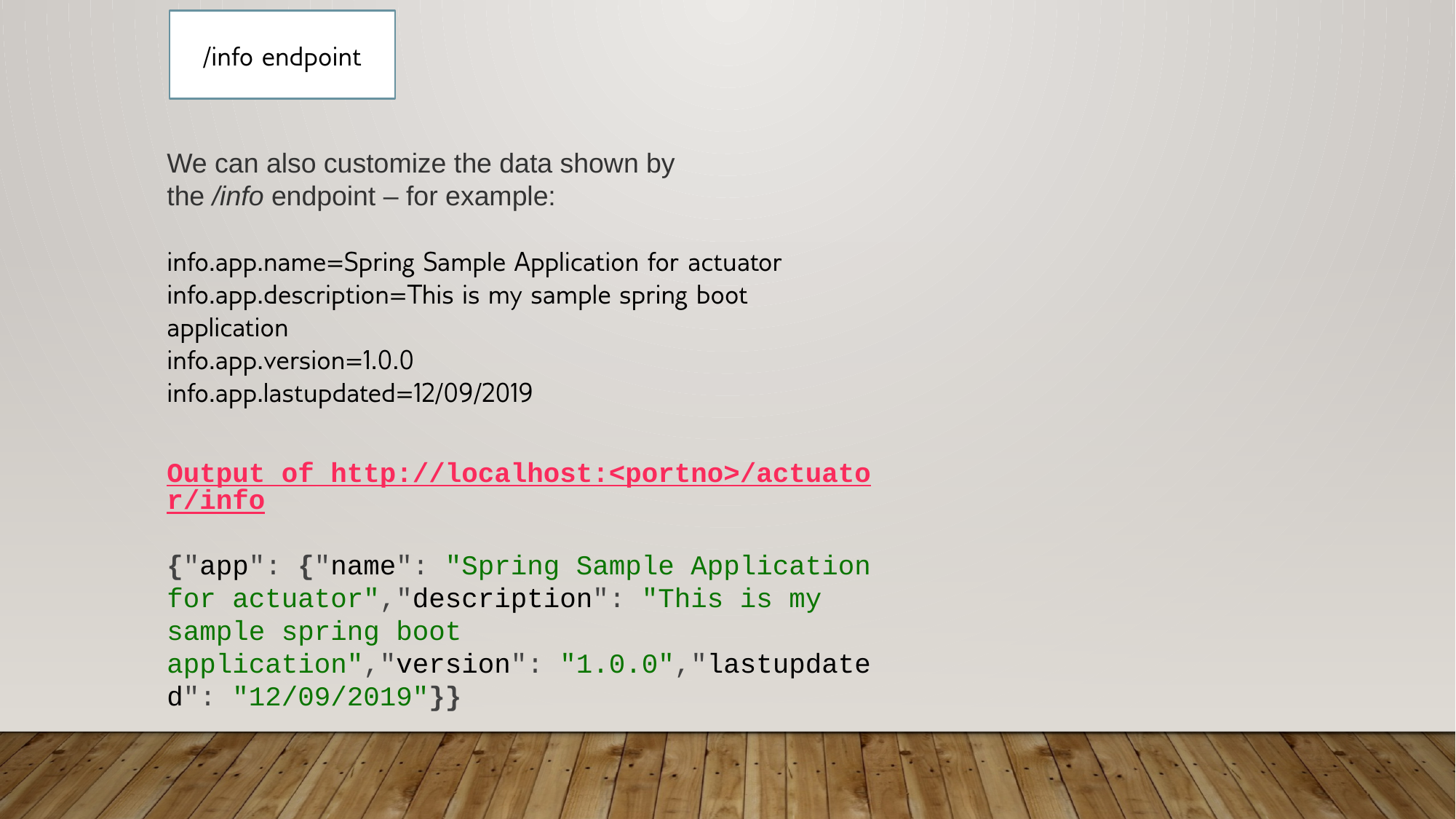

/info endpoint
We can also customize the data shown by the /info endpoint – for example:

info.app.name=Spring Sample Application for actuator
info.app.description=This is my sample spring boot application
info.app.version=1.0.0
info.app.lastupdated=12/09/2019
Output of http://localhost:<portno>/actuator/info

{"app": {"name": "Spring Sample Application for actuator","description": "This is my sample spring boot application","version": "1.0.0","lastupdated": "12/09/2019"}}